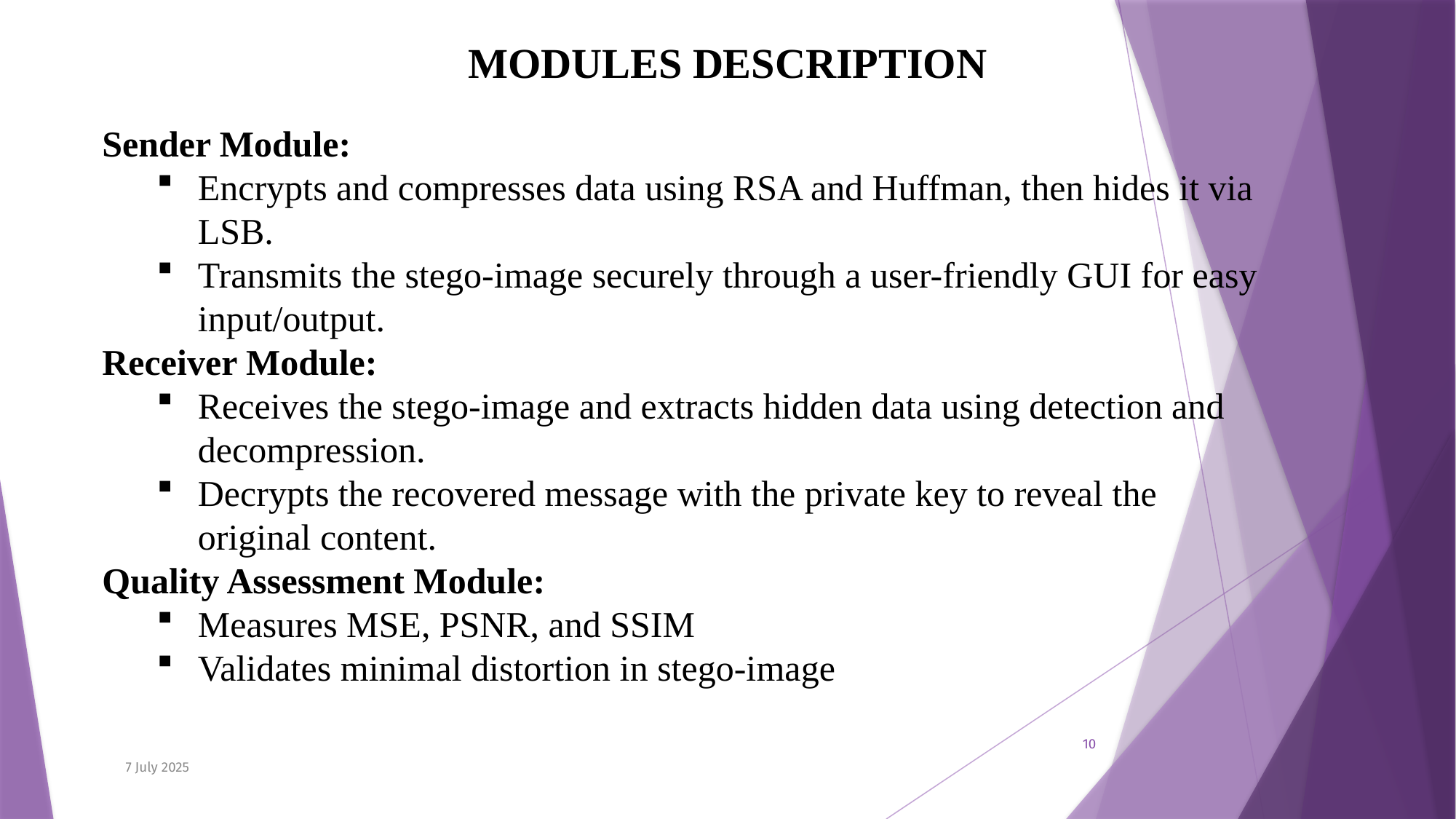

MODULES DESCRIPTION
Sender Module:
Encrypts and compresses data using RSA and Huffman, then hides it via LSB.
Transmits the stego-image securely through a user-friendly GUI for easy input/output.
Receiver Module:
Receives the stego-image and extracts hidden data using detection and decompression.
Decrypts the recovered message with the private key to reveal the original content.
Quality Assessment Module:
Measures MSE, PSNR, and SSIM
Validates minimal distortion in stego-image

10
7 July 2025